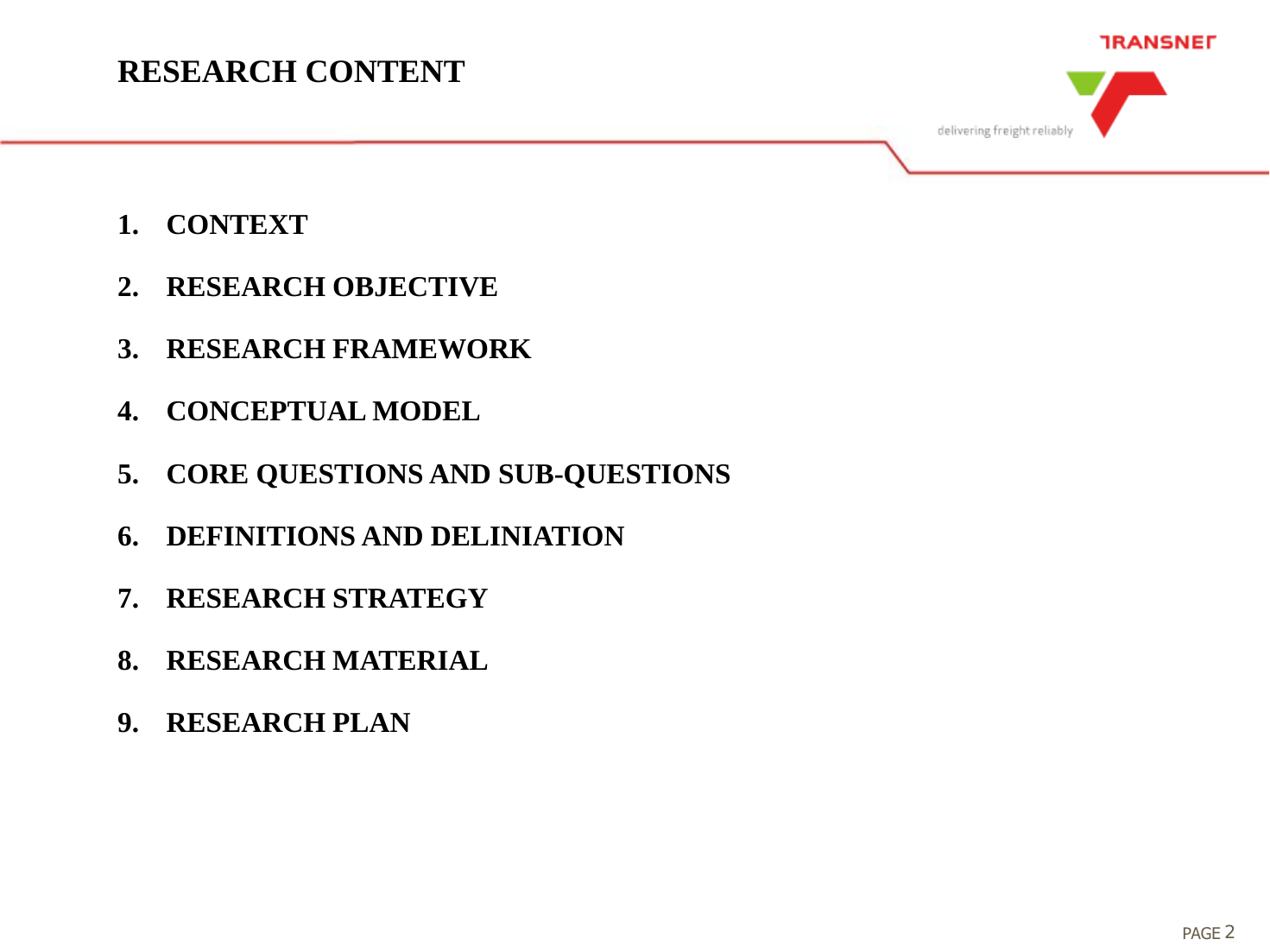

# RESEARCH CONTENT
CONTEXT
RESEARCH OBJECTIVE
RESEARCH FRAMEWORK
CONCEPTUAL MODEL
CORE QUESTIONS AND SUB-QUESTIONS
DEFINITIONS AND DELINIATION
RESEARCH STRATEGY
RESEARCH MATERIAL
RESEARCH PLAN

2